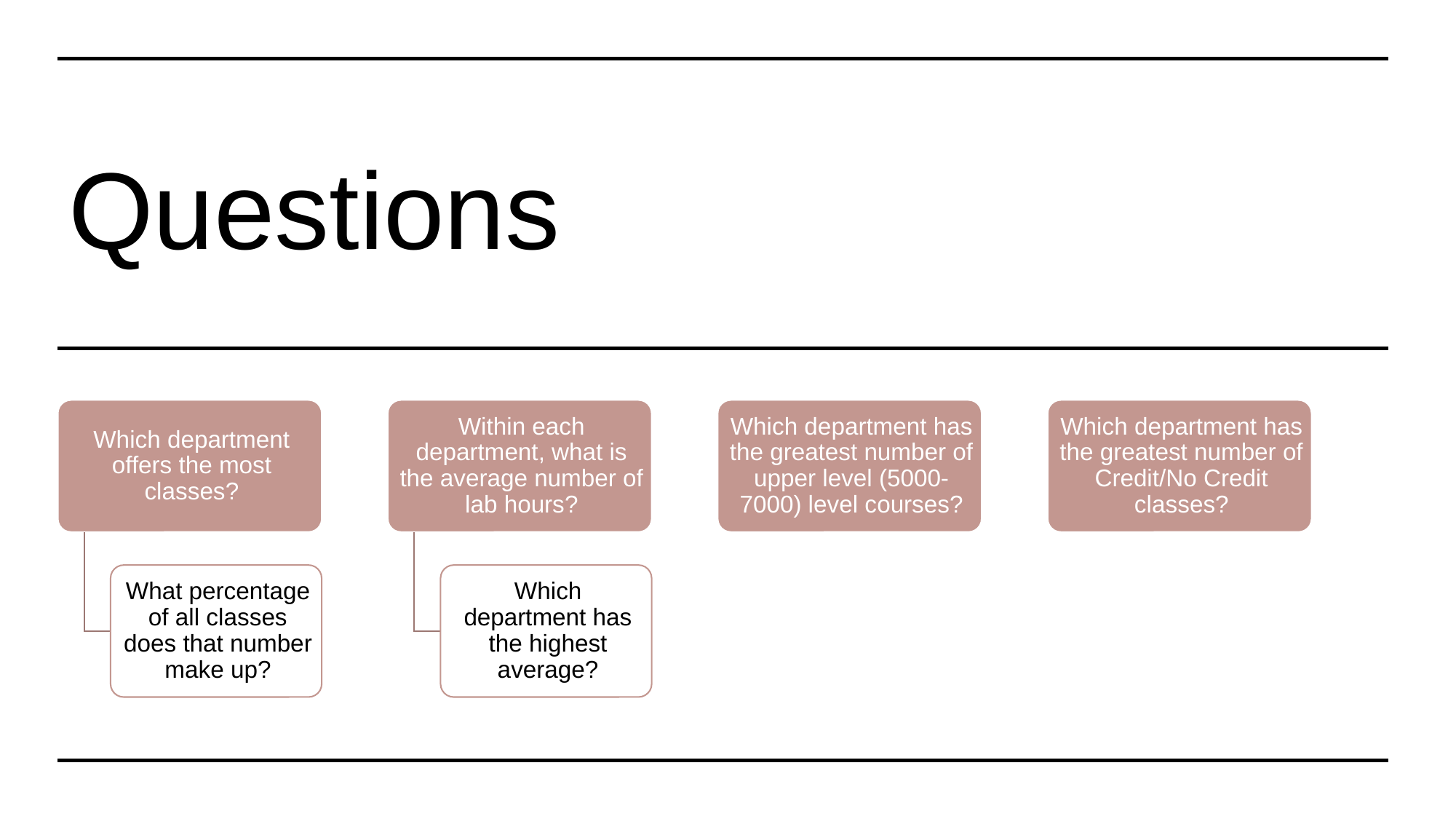

# Questions
Which department offers the most classes?
What percentage of all classes does that number make up?
Within each department, what is the average number of lab hours?
Which department has the highest average?
Which department has the greatest number of upper level (5000-7000) level courses?
Which department has the greatest number of Credit/No Credit classes?